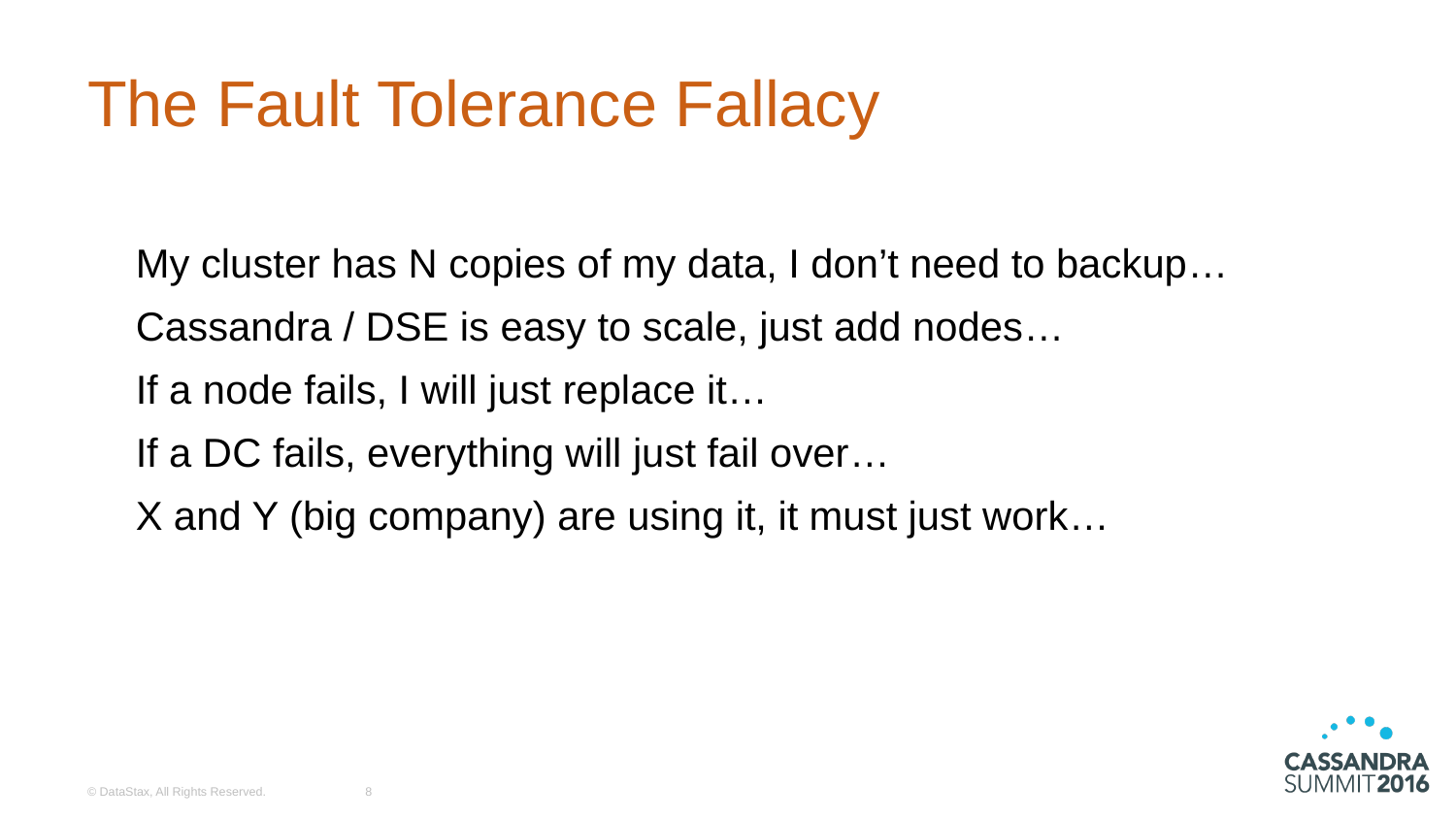

# The Fault Tolerance Fallacy
My cluster has N copies of my data, I don’t need to backup…
Cassandra / DSE is easy to scale, just add nodes…
If a node fails, I will just replace it…
If a DC fails, everything will just fail over…
X and Y (big company) are using it, it must just work…

© DataStax, All Rights Reserved.
8